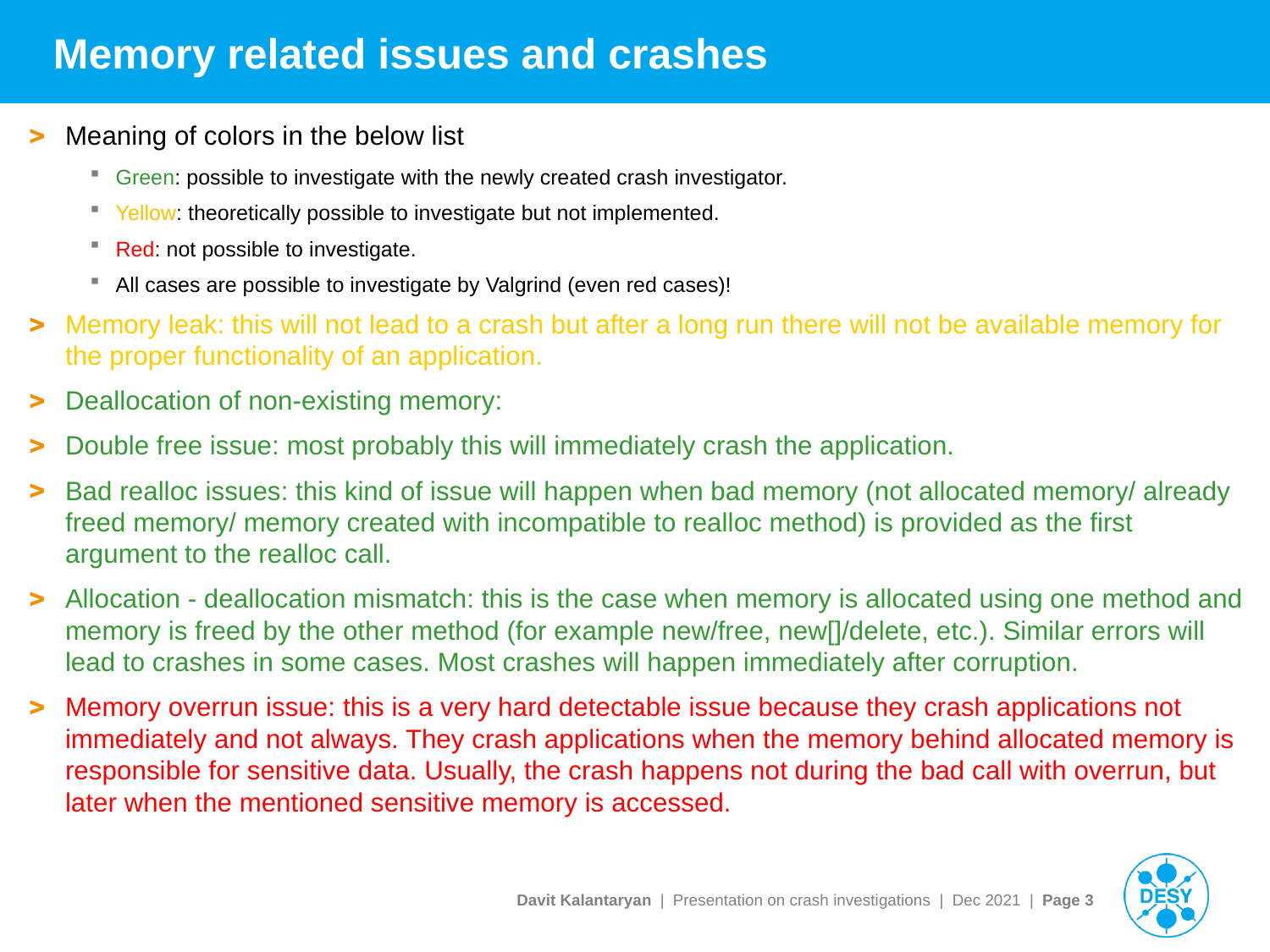

# Memory related issues and crashes
Meaning of colors in the below list
Green: possible to investigate with the newly created crash investigator.
Yellow: theoretically possible to investigate but not implemented.
Red: not possible to investigate.
All cases are possible to investigate by Valgrind (even red cases)!
Memory leak: this will not lead to a crash but after a long run there will not be available memory for the proper functionality of an application.
Deallocation of non-existing memory:
Double free issue: most probably this will immediately crash the application.
Bad realloc issues: this kind of issue will happen when bad memory (not allocated memory/ already freed memory/ memory created with incompatible to realloc method) is provided as the first argument to the realloc call.
Allocation - deallocation mismatch: this is the case when memory is allocated using one method and memory is freed by the other method (for example new/free, new[]/delete, etc.). Similar errors will lead to crashes in some cases. Most crashes will happen immediately after corruption.
Memory overrun issue: this is a very hard detectable issue because they crash applications not immediately and not always. They crash applications when the memory behind allocated memory is responsible for sensitive data. Usually, the crash happens not during the bad call with overrun, but later when the mentioned sensitive memory is accessed.